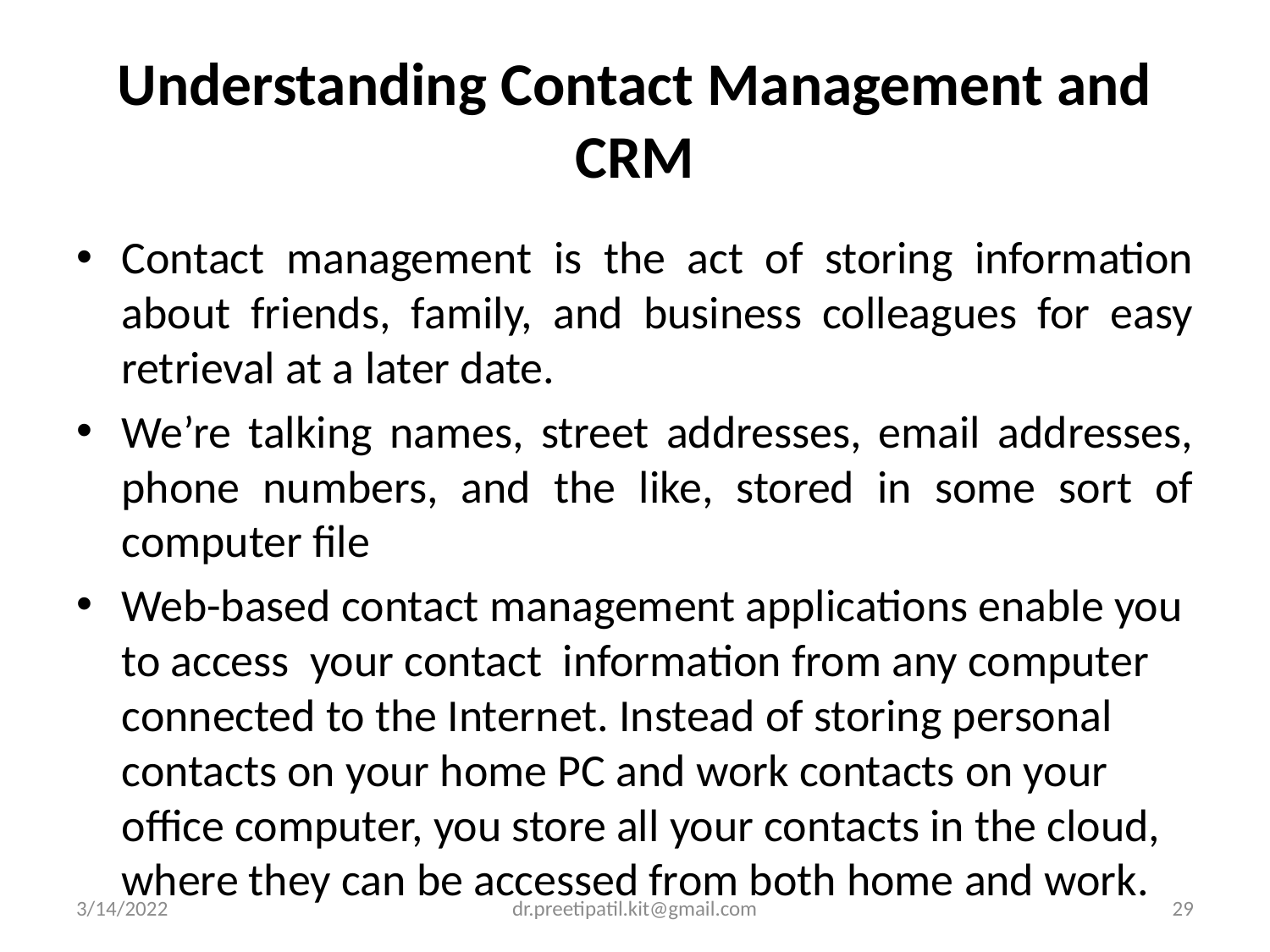

# Understanding Contact Management and CRM
Contact management is the act of storing information about friends, family, and business colleagues for easy retrieval at a later date.
We’re talking names, street addresses, email addresses, phone numbers, and the like, stored in some sort of computer file
Web-based contact management applications enable you to access  your contact  information from any computer connected to the Internet. Instead of storing personal contacts on your home PC and work contacts on your office computer, you store all your contacts in the cloud, where they can be accessed from both home and work.
3/14/2022
dr.preetipatil.kit@gmail.com
29